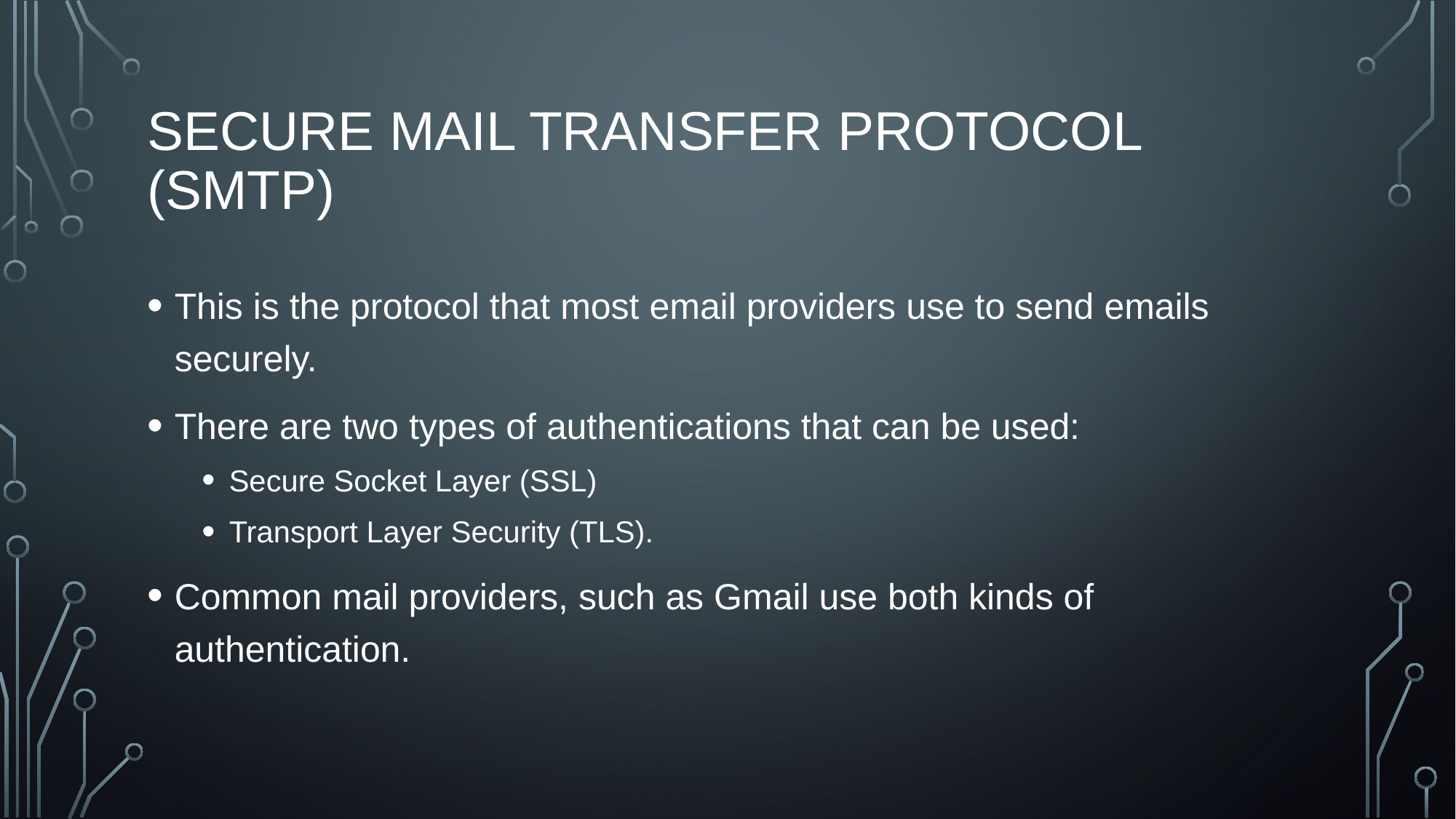

# Secure mail transfer protocol (smtp)
This is the protocol that most email providers use to send emails securely.
There are two types of authentications that can be used:
Secure Socket Layer (SSL)
Transport Layer Security (TLS).
Common mail providers, such as Gmail use both kinds of authentication.